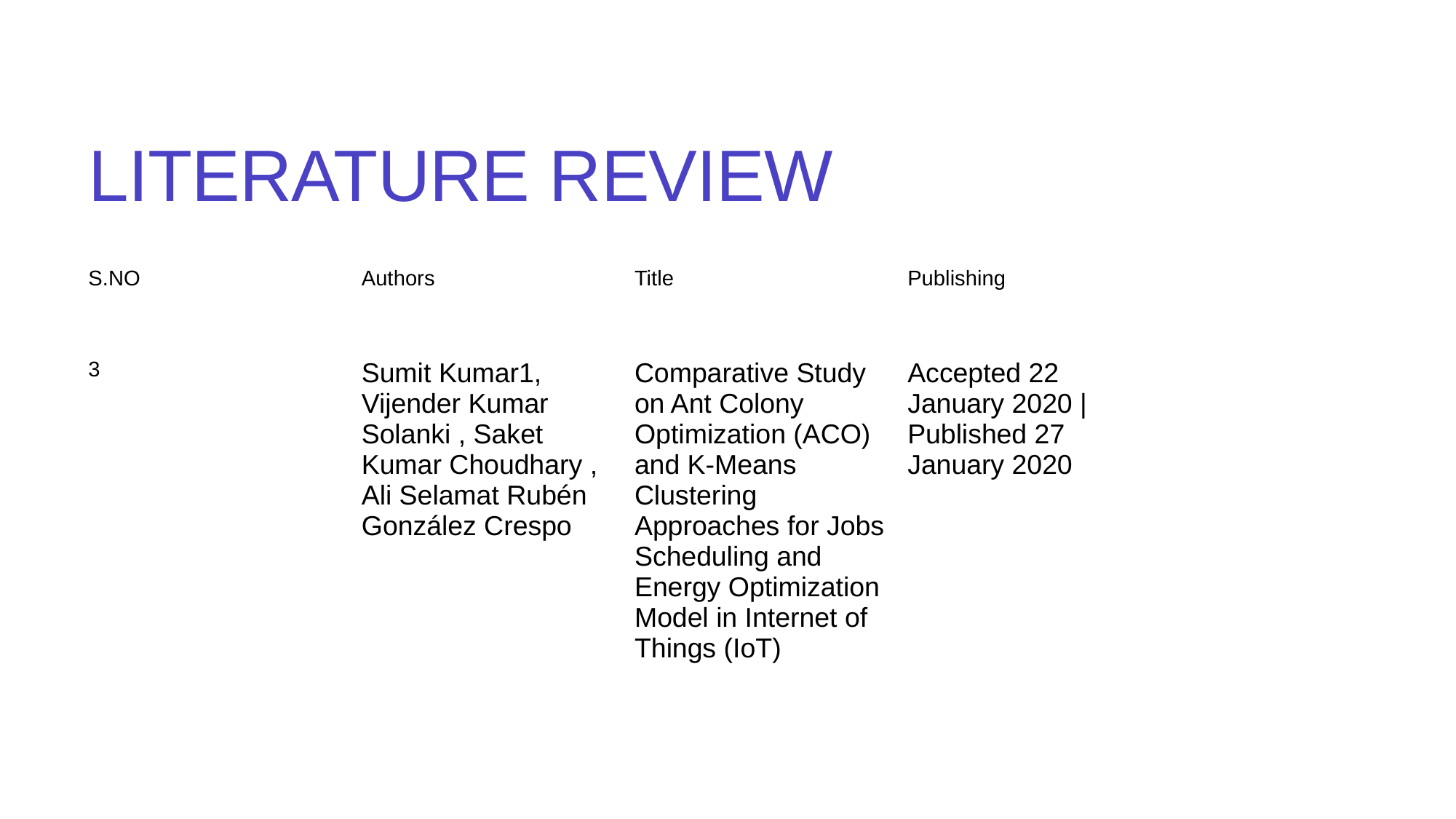

# LITERATURE REVIEW
| S.NO | Authors | Title | Publishing |
| --- | --- | --- | --- |
| 3 | Sumit Kumar1, Vijender Kumar Solanki , Saket Kumar Choudhary , Ali Selamat Rubén González Crespo | Comparative Study on Ant Colony Optimization (ACO) and K-Means Clustering Approaches for Jobs Scheduling and Energy Optimization Model in Internet of Things (IoT) | Accepted 22 January 2020 | Published 27 January 2020 |